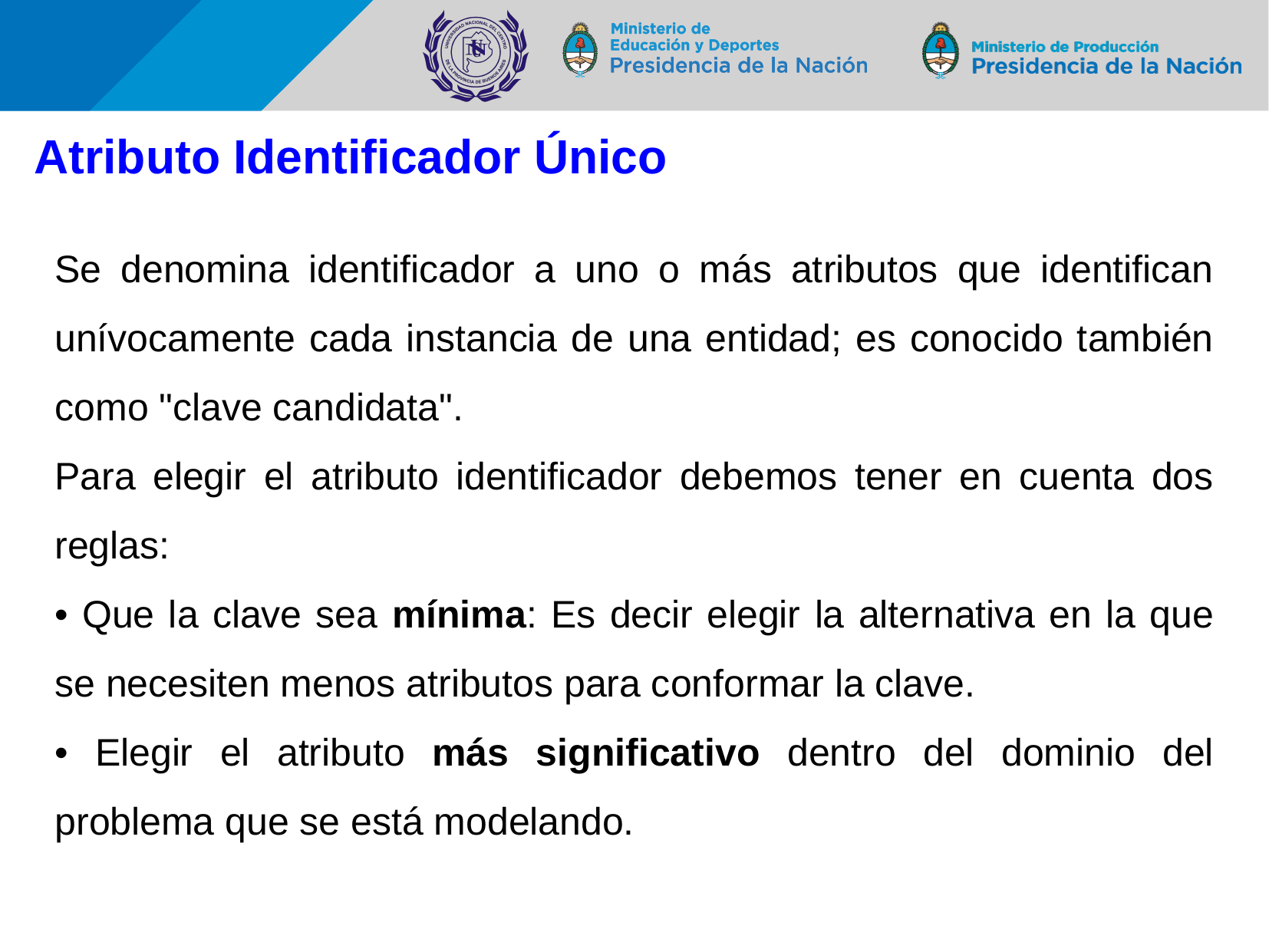

# Atributo Identificador Único

Se denomina identificador a uno o más atributos que identifican unívocamente cada instancia de una entidad; es conocido también como "clave candidata".
Para elegir el atributo identificador debemos tener en cuenta dos reglas:
• Que la clave sea mínima: Es decir elegir la alternativa en la que se necesiten menos atributos para conformar la clave.
• Elegir el atributo más significativo dentro del dominio del problema que se está modelando.